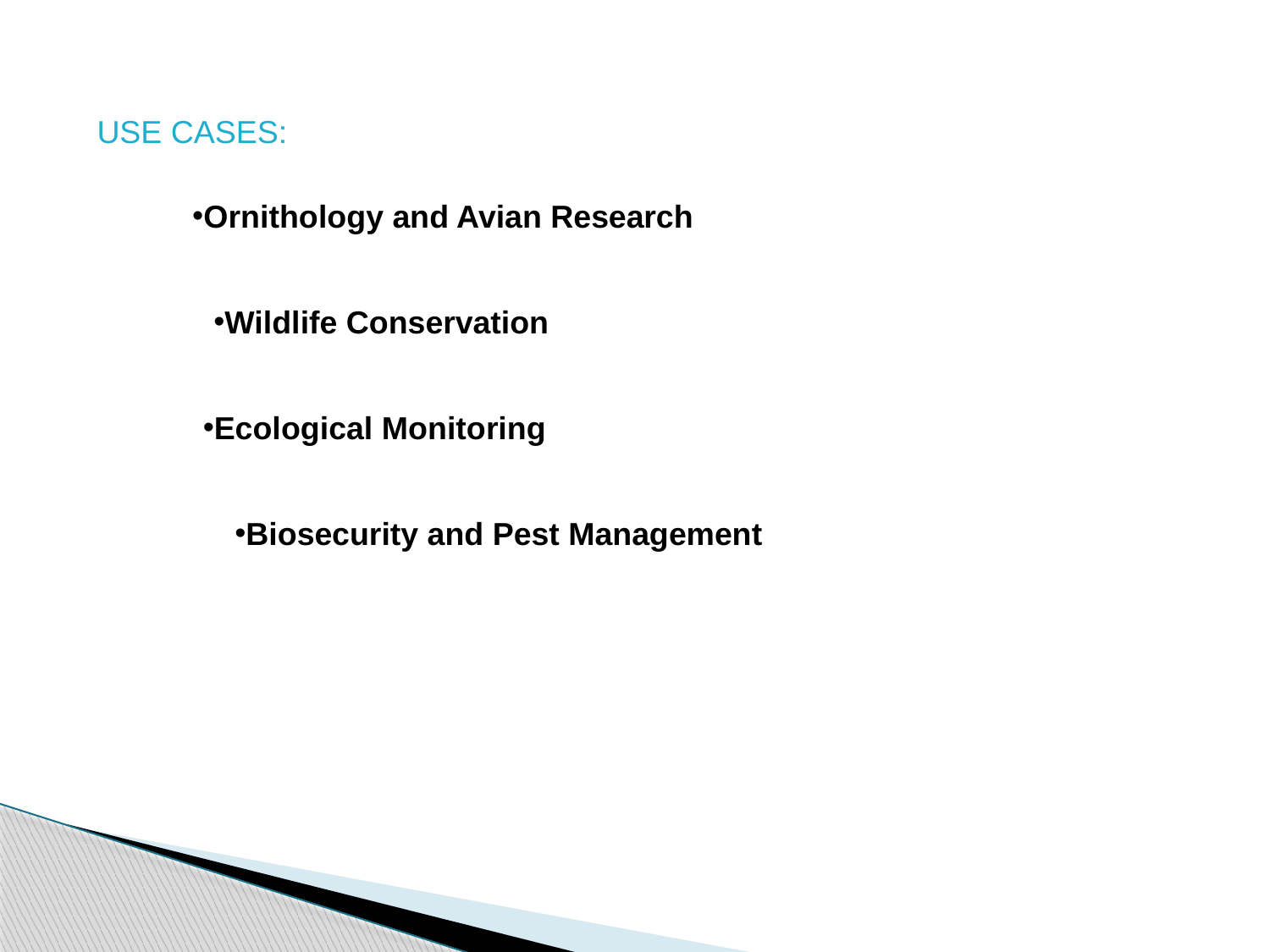

USE CASES:
Ornithology and Avian Research
Wildlife Conservation
Ecological Monitoring
Biosecurity and Pest Management